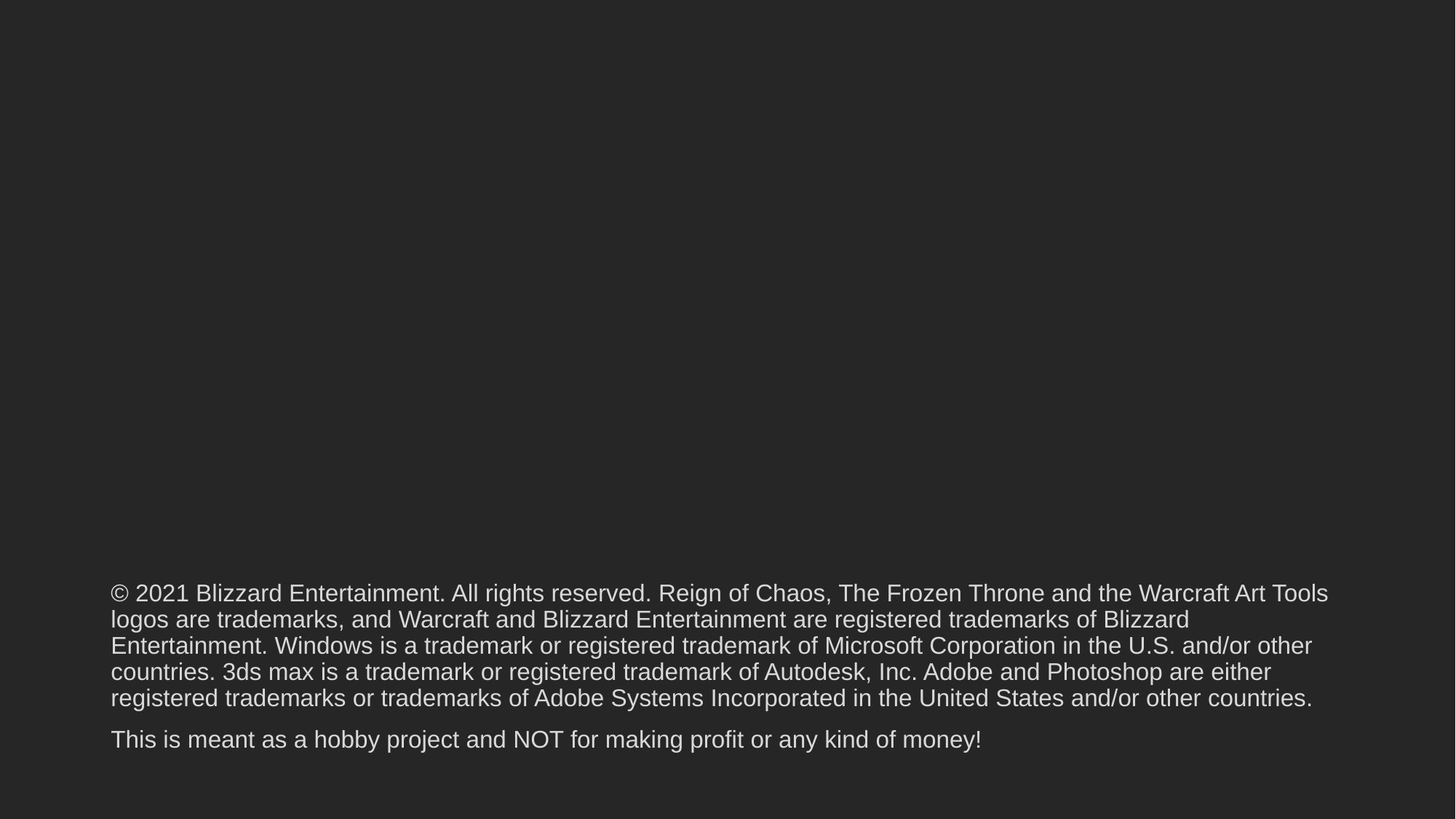

© 2021 Blizzard Entertainment. All rights reserved. Reign of Chaos, The Frozen Throne and the Warcraft Art Tools logos are trademarks, and Warcraft and Blizzard Entertainment are registered trademarks of Blizzard Entertainment. Windows is a trademark or registered trademark of Microsoft Corporation in the U.S. and/or other countries. 3ds max is a trademark or registered trademark of Autodesk, Inc. Adobe and Photoshop are either registered trademarks or trademarks of Adobe Systems Incorporated in the United States and/or other countries.
This is meant as a hobby project and NOT for making profit or any kind of money!